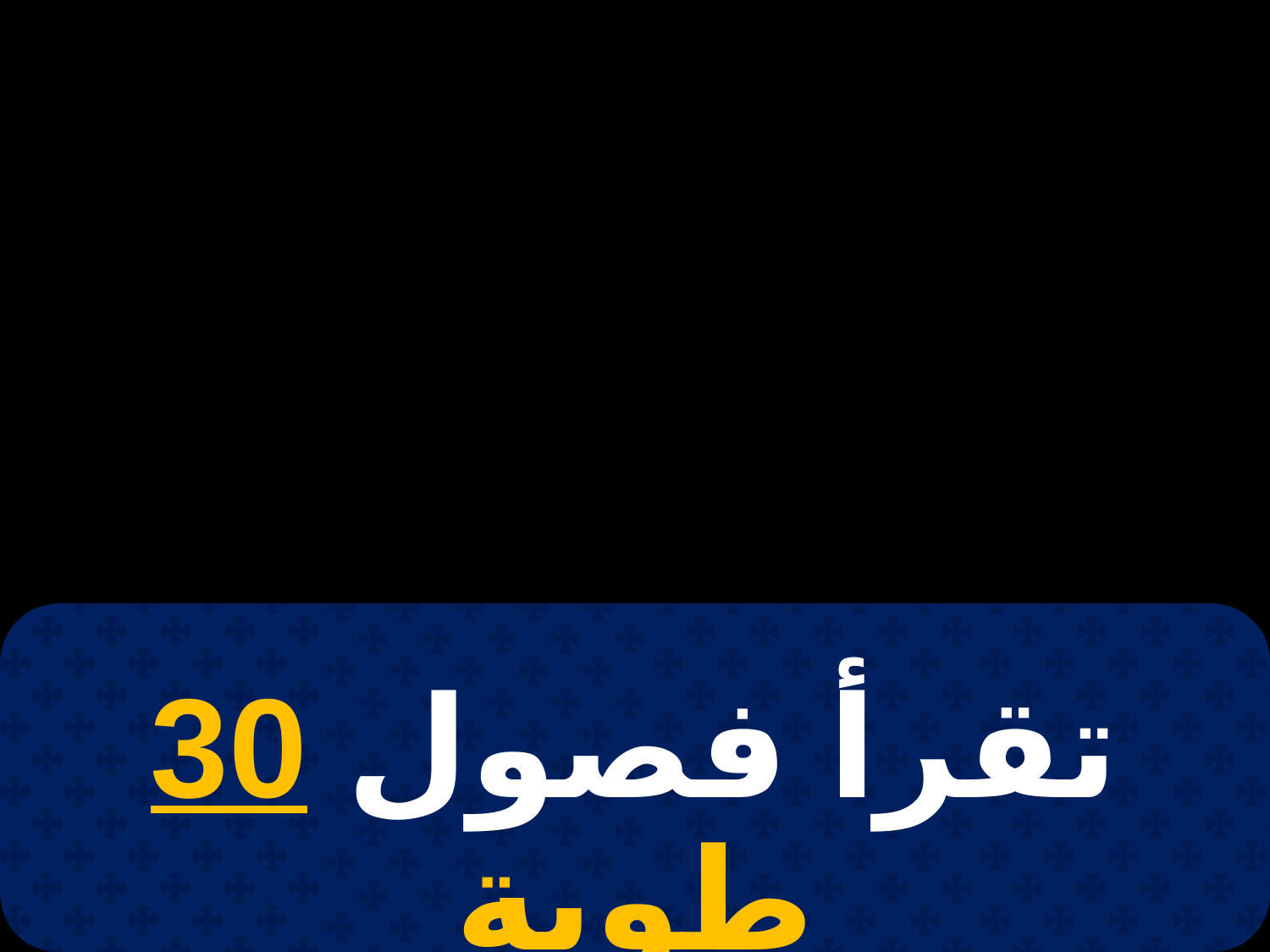

# 11 برمودة
تقرأ فصول 30 طوبة